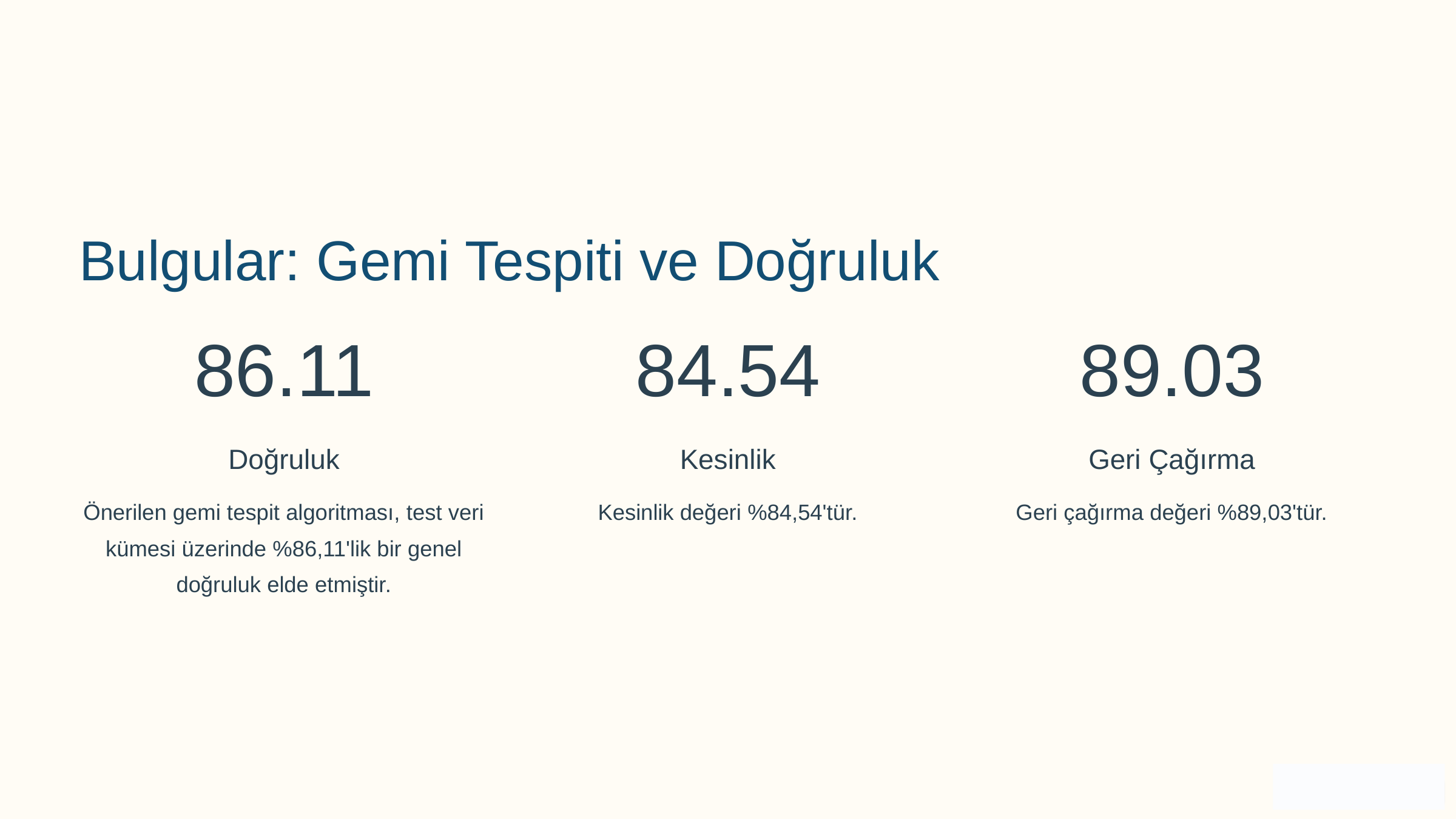

Bulgular: Gemi Tespiti ve Doğruluk
86.11
84.54
89.03
Doğruluk
Kesinlik
Geri Çağırma
Önerilen gemi tespit algoritması, test veri kümesi üzerinde %86,11'lik bir genel doğruluk elde etmiştir.
Kesinlik değeri %84,54'tür.
Geri çağırma değeri %89,03'tür.